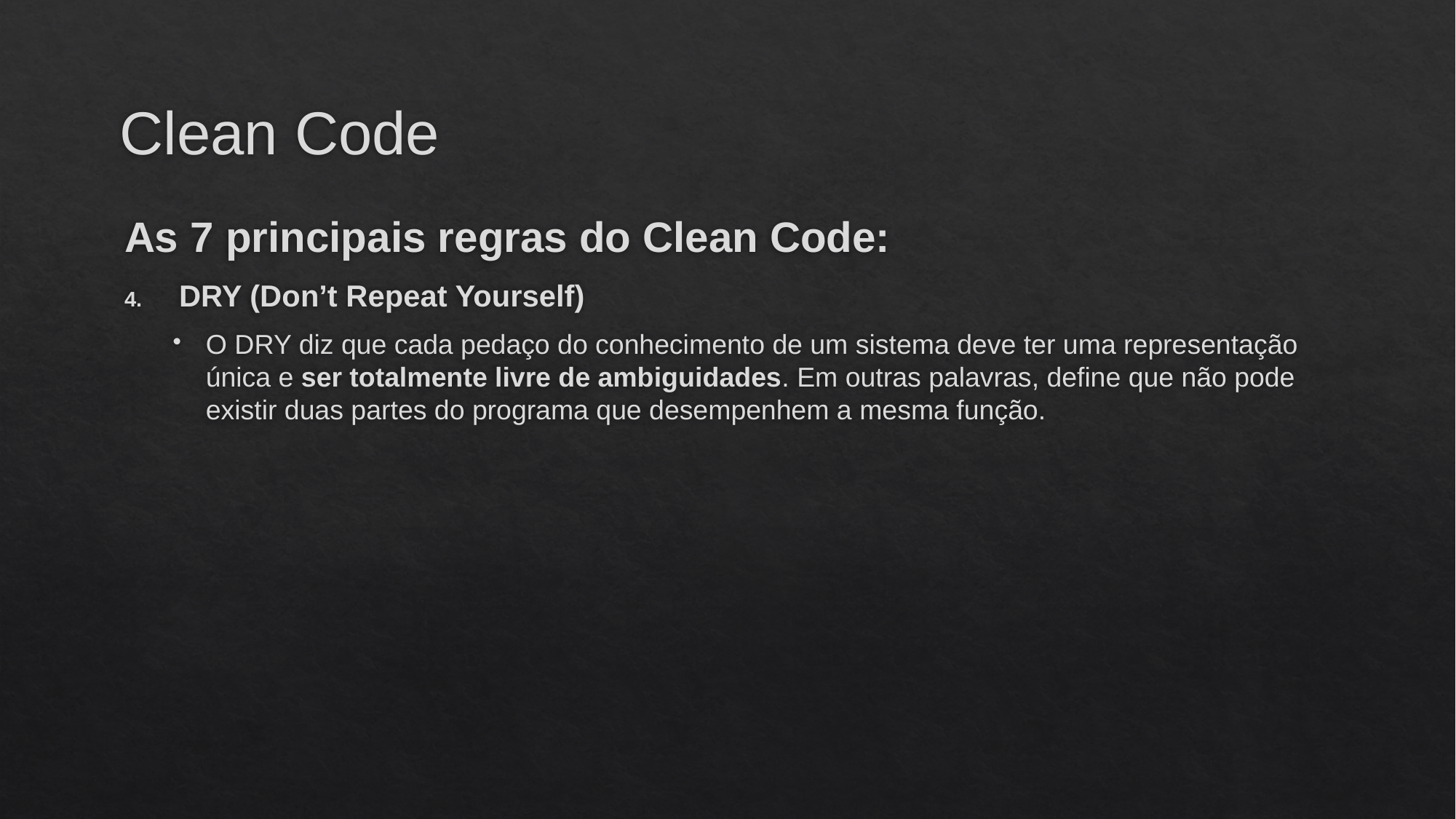

# Clean Code
As 7 principais regras do Clean Code:
DRY (Don’t Repeat Yourself)
O DRY diz que cada pedaço do conhecimento de um sistema deve ter uma representação única e ser totalmente livre de ambiguidades. Em outras palavras, define que não pode existir duas partes do programa que desempenhem a mesma função.